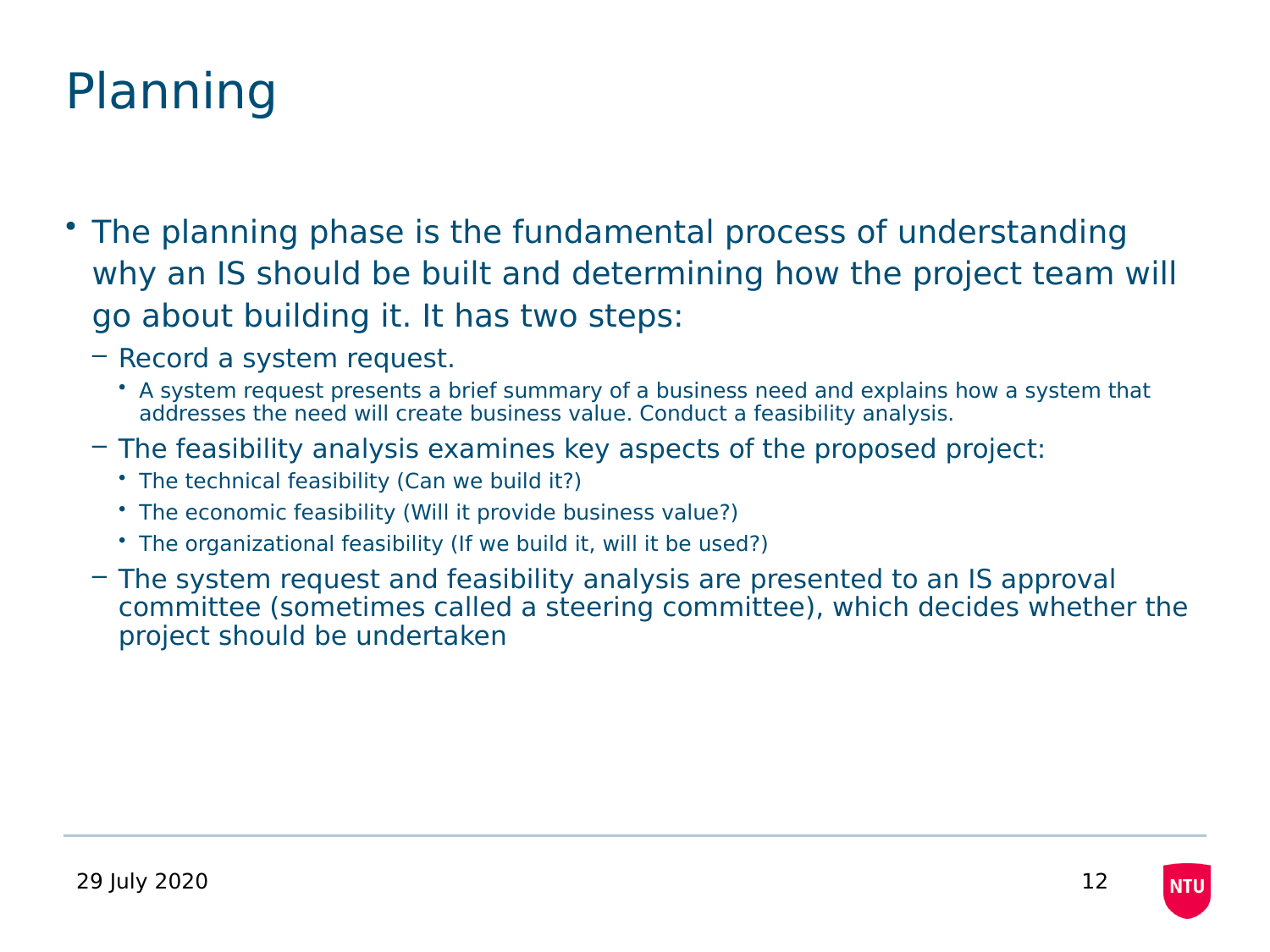

# Planning
The planning phase is the fundamental process of understanding why an IS should be built and determining how the project team will go about building it. It has two steps:
Record a system request.
A system request presents a brief summary of a business need and explains how a system that addresses the need will create business value. Conduct a feasibility analysis.
The feasibility analysis examines key aspects of the proposed project:
The technical feasibility (Can we build it?)
The economic feasibility (Will it provide business value?)
The organizational feasibility (If we build it, will it be used?)
The system request and feasibility analysis are presented to an IS approval committee (sometimes called a steering committee), which decides whether the project should be undertaken
29 July 2020
12